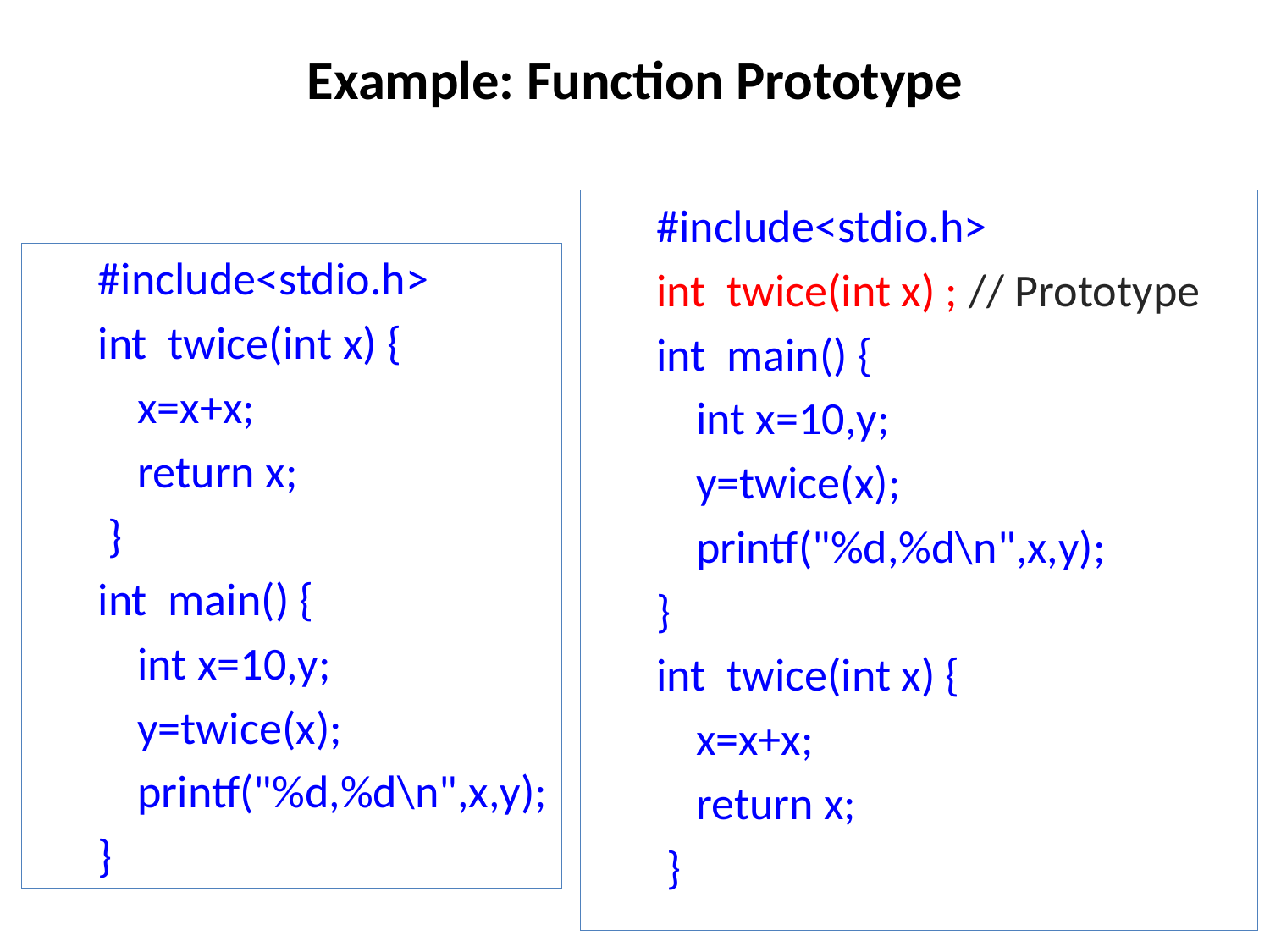

# Example: Function Prototype
#include<stdio.h>
int  twice(int x) ; // Prototype
int  main() {
	int x=10,y;
	y=twice(x);
	printf("%d,%d\n",x,y);
}
int  twice(int x) {
	x=x+x;
	return x;
 }
#include<stdio.h>
int  twice(int x) {
	x=x+x;
	return x;
 }
int  main() {
	int x=10,y;
	y=twice(x);
	printf("%d,%d\n",x,y);
}